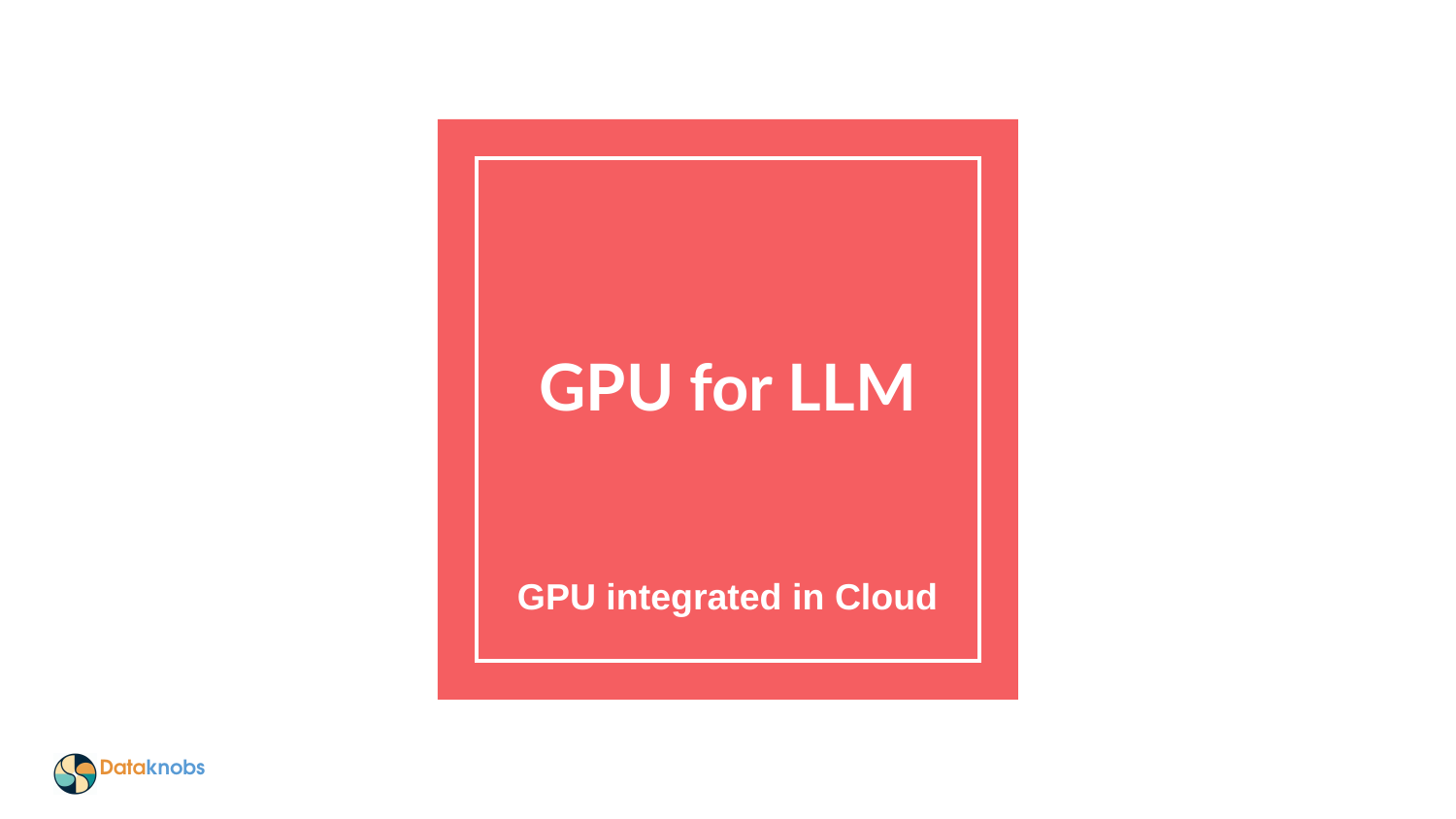

# GPU for LLM
GPU integrated in Cloud